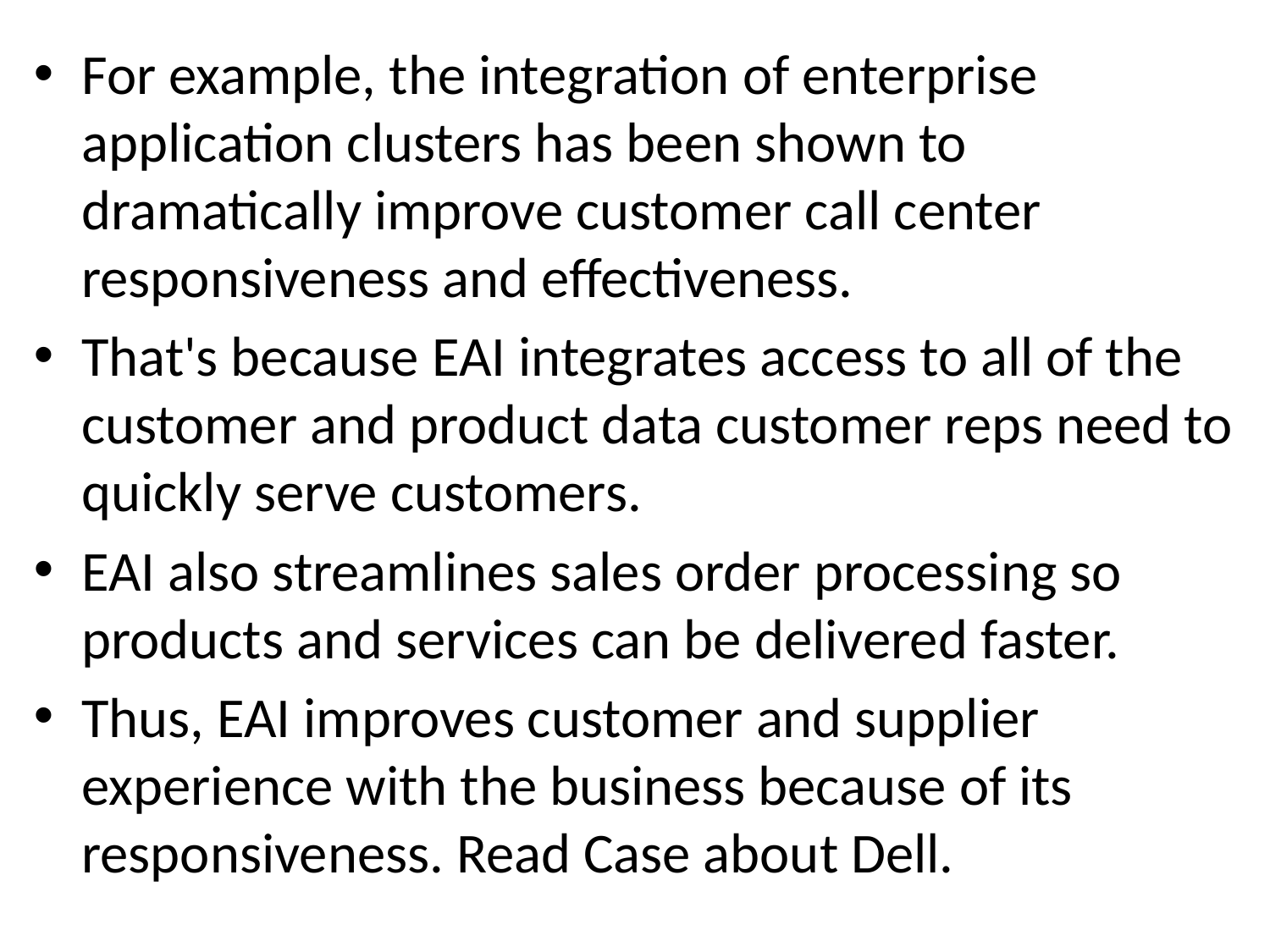

For example, the integration of enterprise application clusters has been shown to dramatically improve customer call center responsiveness and effectiveness.
That's because EAI integrates access to all of the customer and product data customer reps need to quickly serve customers.
EAI also streamlines sales order processing so products and services can be delivered faster.
Thus, EAI improves customer and supplier experience with the business because of its responsiveness. Read Case about Dell.